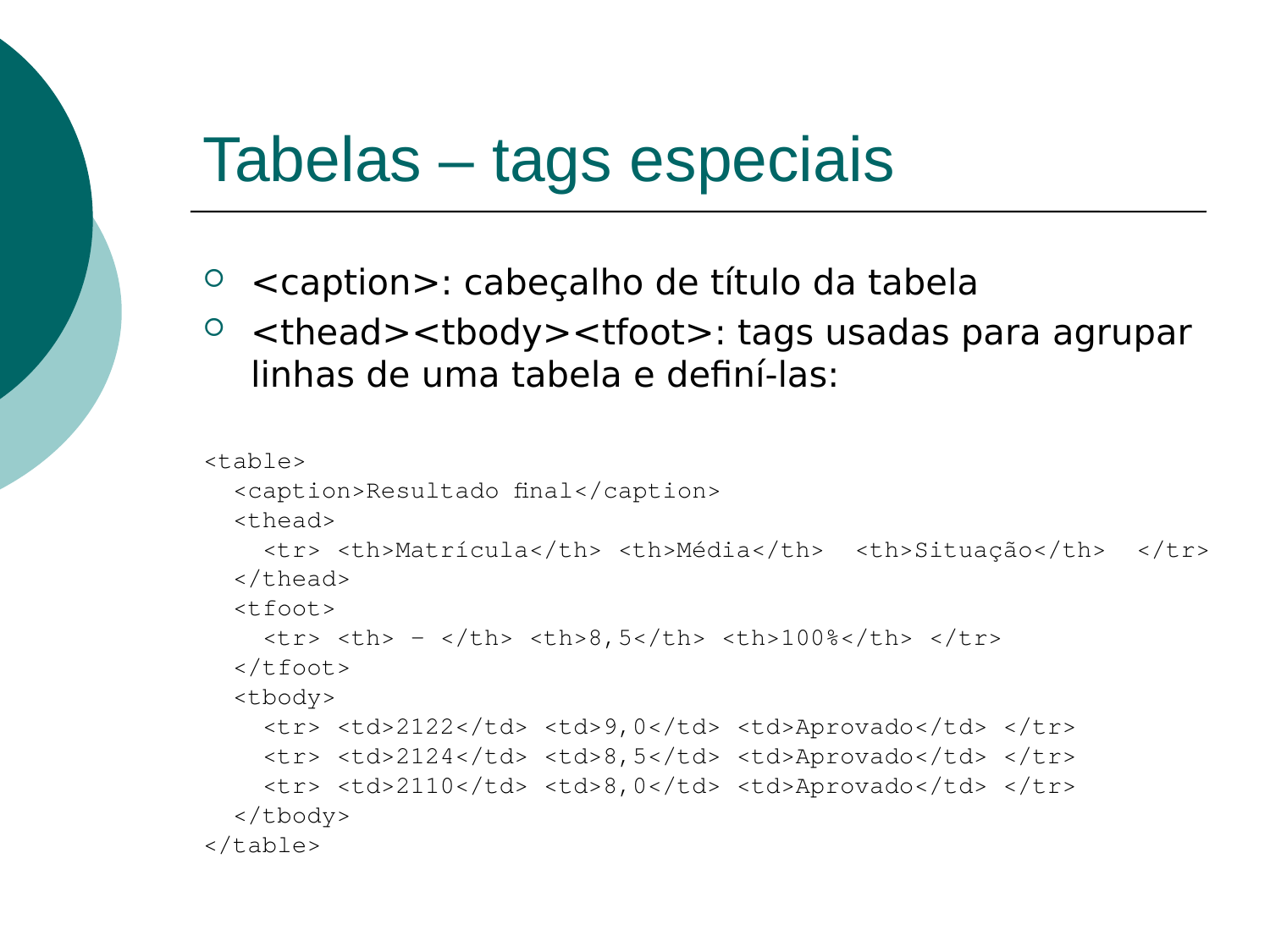

# Tabelas – tags especiais
<caption>: cabeçalho de título da tabela
<thead><tbody><tfoot>: tags usadas para agrupar linhas de uma tabela e definí-las:

<table>
  <caption>Resultado final</caption>
  <thead>
    <tr> <th>Matrícula</th> <th>Média</th>  <th>Situação</th>  </tr>
  </thead>
  <tfoot>
    <tr> <th> - </th> <th>8,5</th> <th>100%</th> </tr>
  </tfoot>
  <tbody>
    <tr> <td>2122</td> <td>9,0</td> <td>Aprovado</td> </tr>
    <tr> <td>2124</td> <td>8,5</td> <td>Aprovado</td> </tr>
    <tr> <td>2110</td> <td>8,0</td> <td>Aprovado</td> </tr>
  </tbody>
</table>